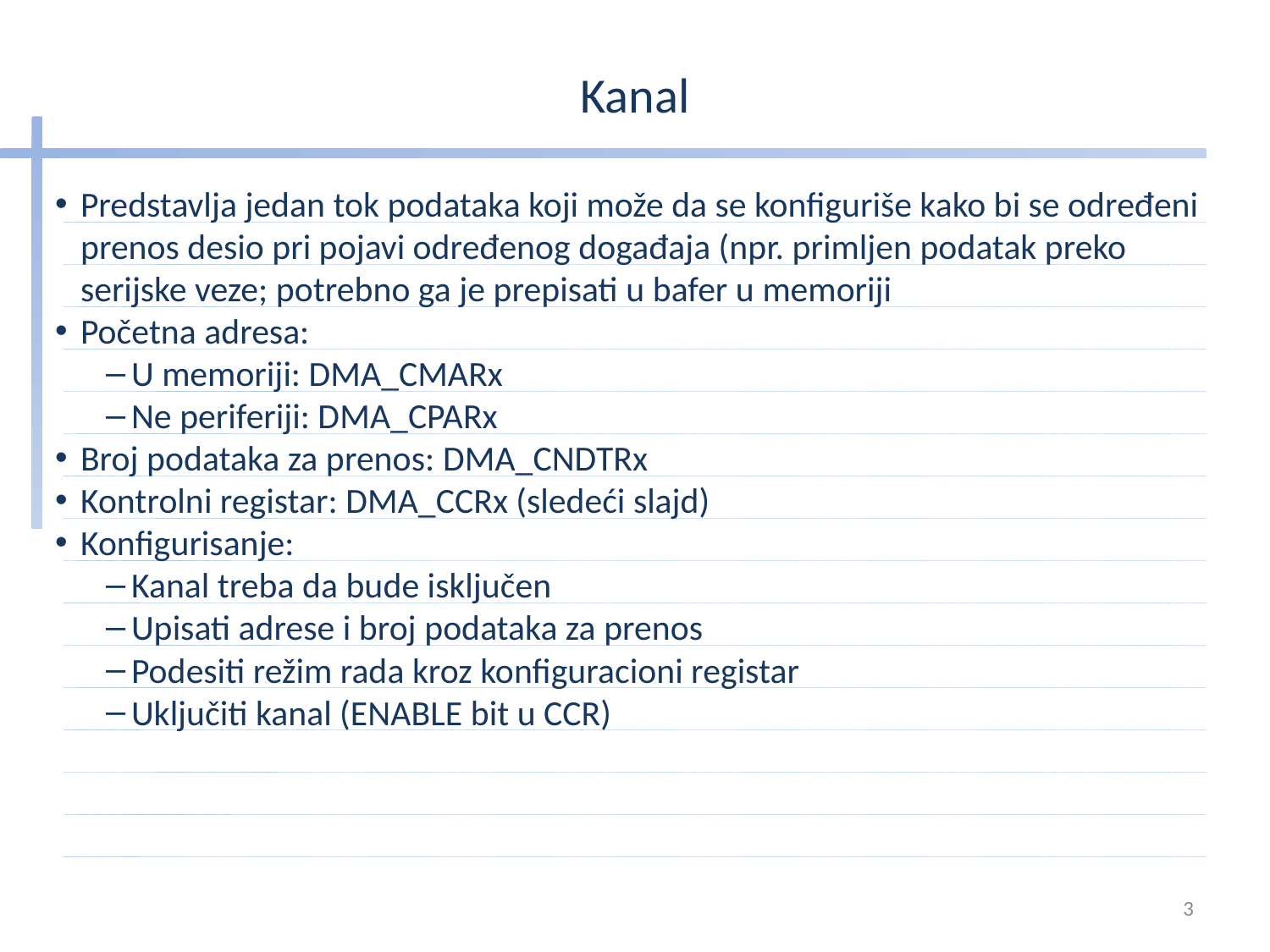

# Kanal
Predstavlja jedan tok podataka koji može da se konfiguriše kako bi se određeni prenos desio pri pojavi određenog događaja (npr. primljen podatak preko serijske veze; potrebno ga je prepisati u bafer u memoriji
Početna adresa:
U memoriji: DMA_CMARx
Ne periferiji: DMA_CPARx
Broj podataka za prenos: DMA_CNDTRx
Kontrolni registar: DMA_CCRx (sledeći slajd)
Konfigurisanje:
Kanal treba da bude isključen
Upisati adrese i broj podataka za prenos
Podesiti režim rada kroz konfiguracioni registar
Uključiti kanal (ENABLE bit u CCR)
3